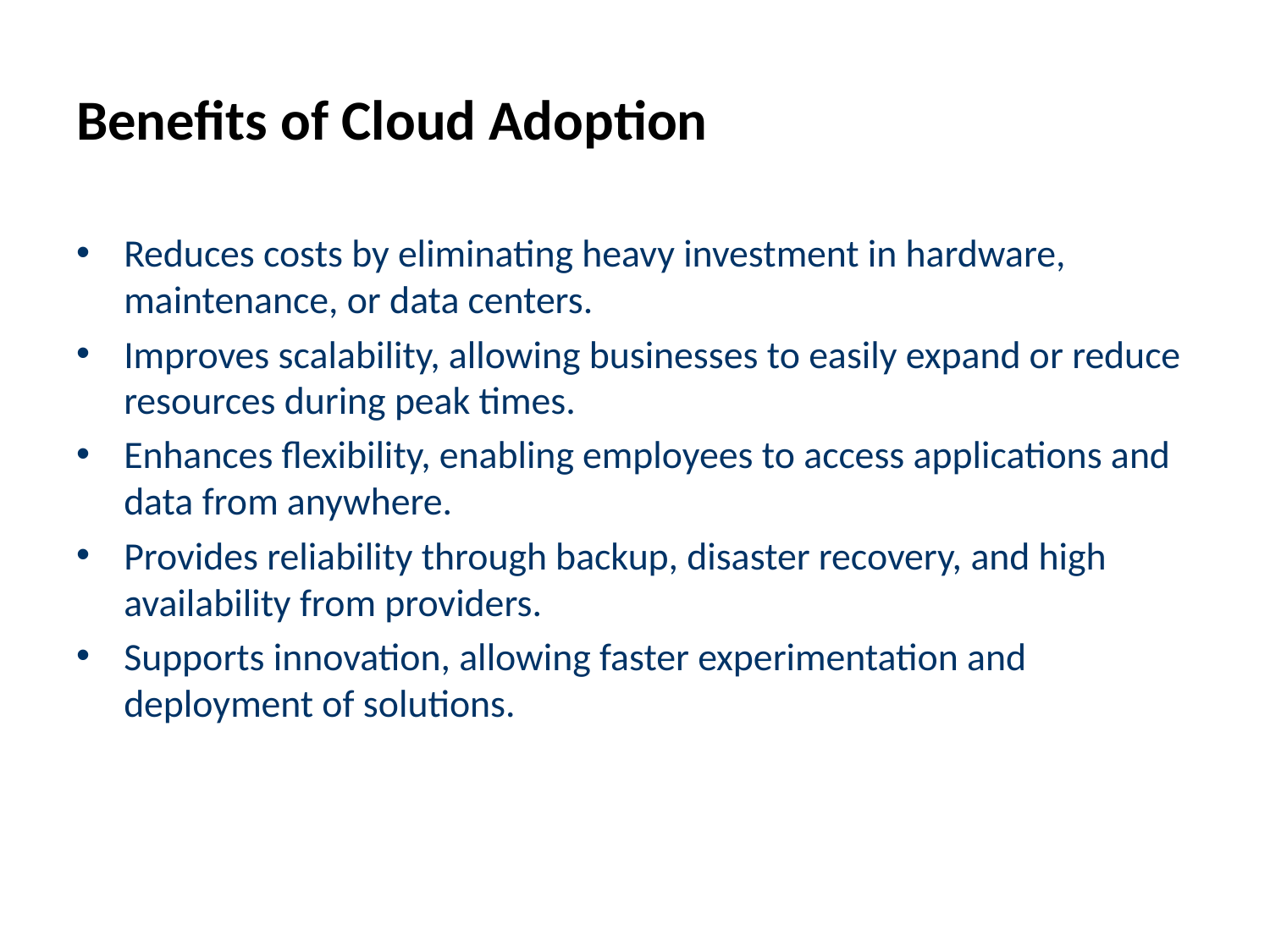

# Benefits of Cloud Adoption
Reduces costs by eliminating heavy investment in hardware, maintenance, or data centers.
Improves scalability, allowing businesses to easily expand or reduce resources during peak times.
Enhances flexibility, enabling employees to access applications and data from anywhere.
Provides reliability through backup, disaster recovery, and high availability from providers.
Supports innovation, allowing faster experimentation and deployment of solutions.